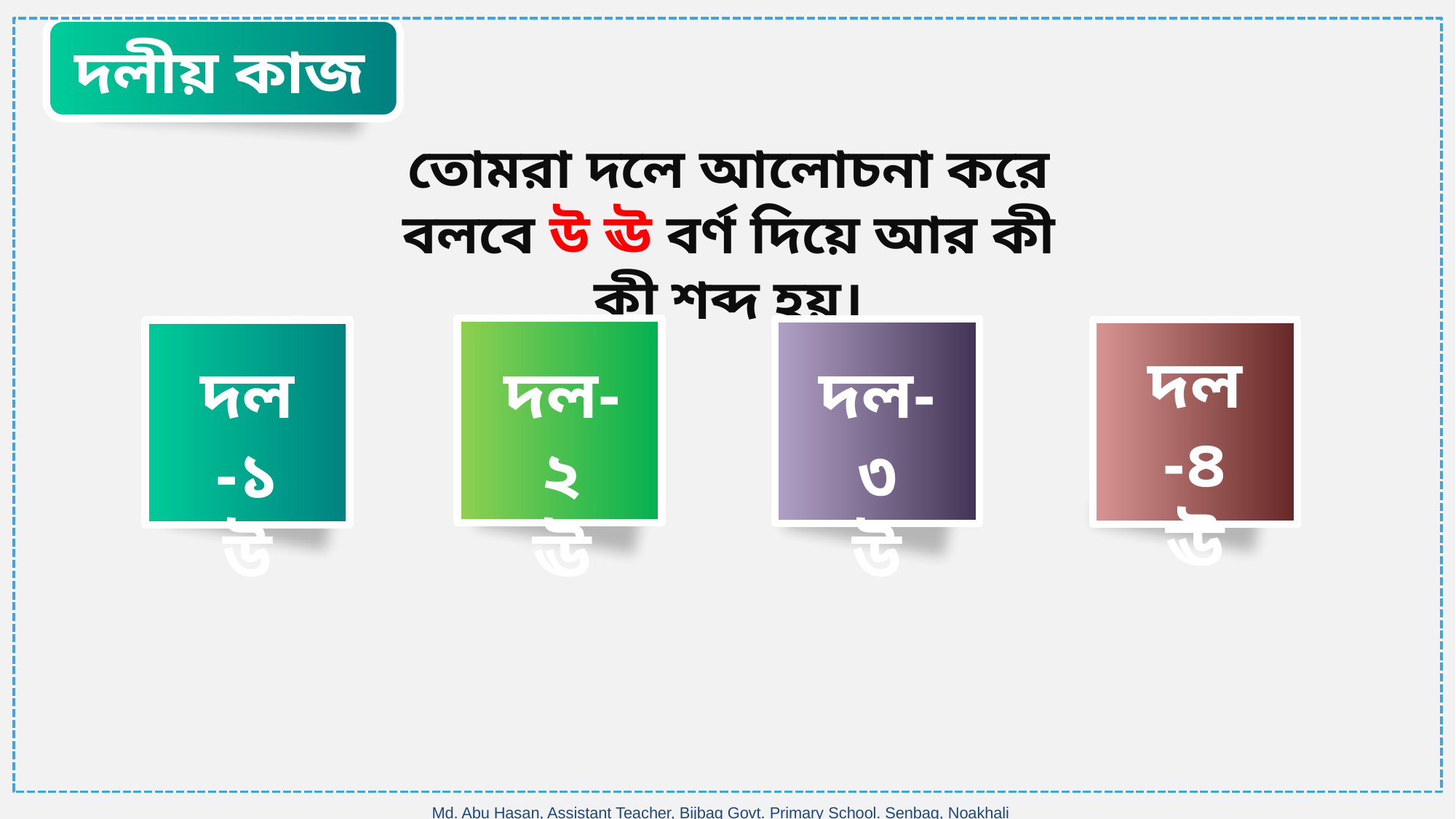

দলীয় কাজ

তোমরা দলে আলোচনা করে বলবে উ ঊ বর্ণ দিয়ে আর কী কী শব্দ হয়।

দল-২
ঊ

দল-৩
উ

দল-৪
ঊ

দল-১
উ